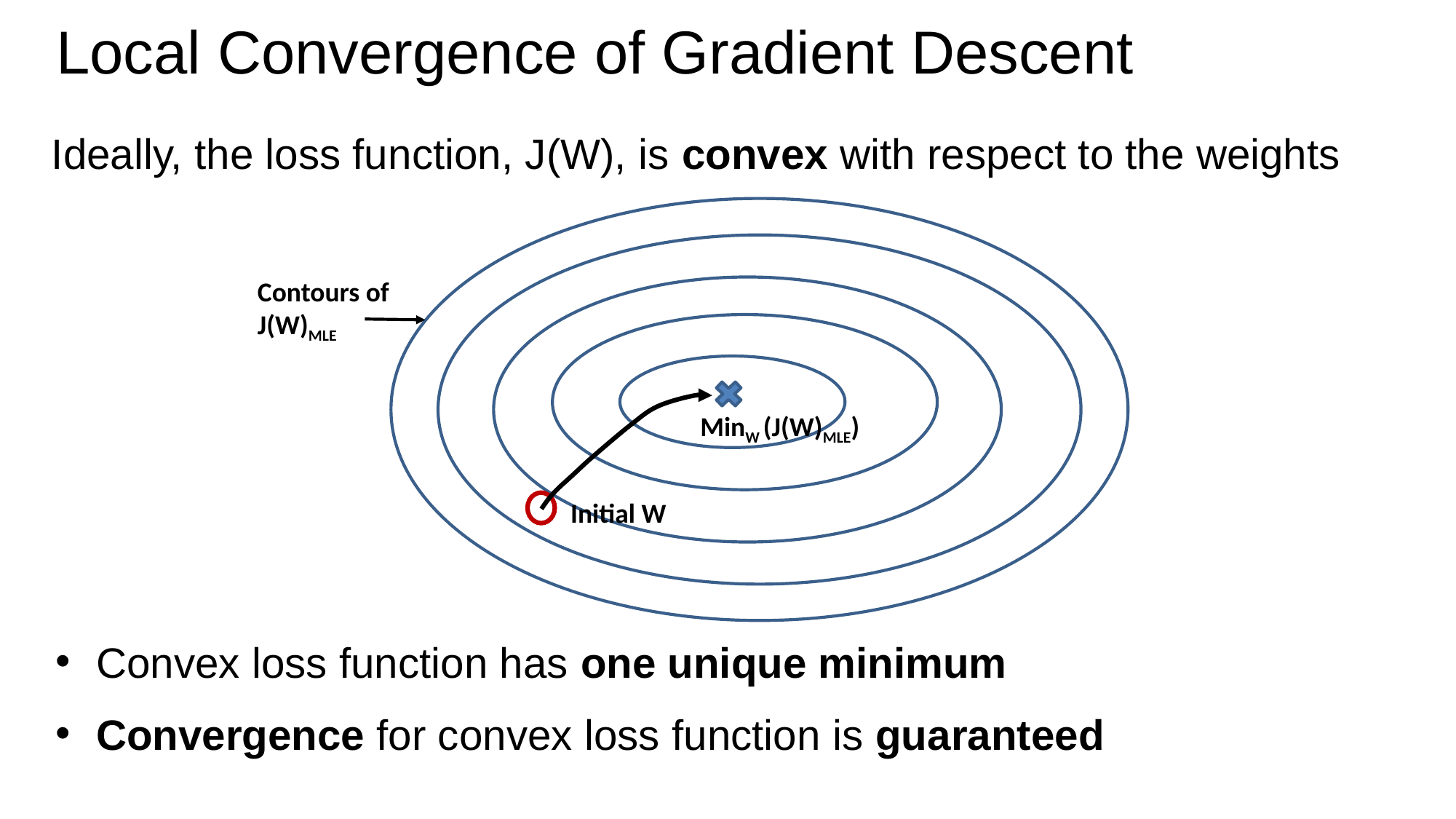

# Local Convergence of Gradient Descent
Ideally, the loss function, J(W), is convex with respect to the weights

Contours of J(W)MLE

MinW (J(W)MLE)
Initial W

Convex loss function has one unique minimum
Convergence for convex loss function is guaranteed